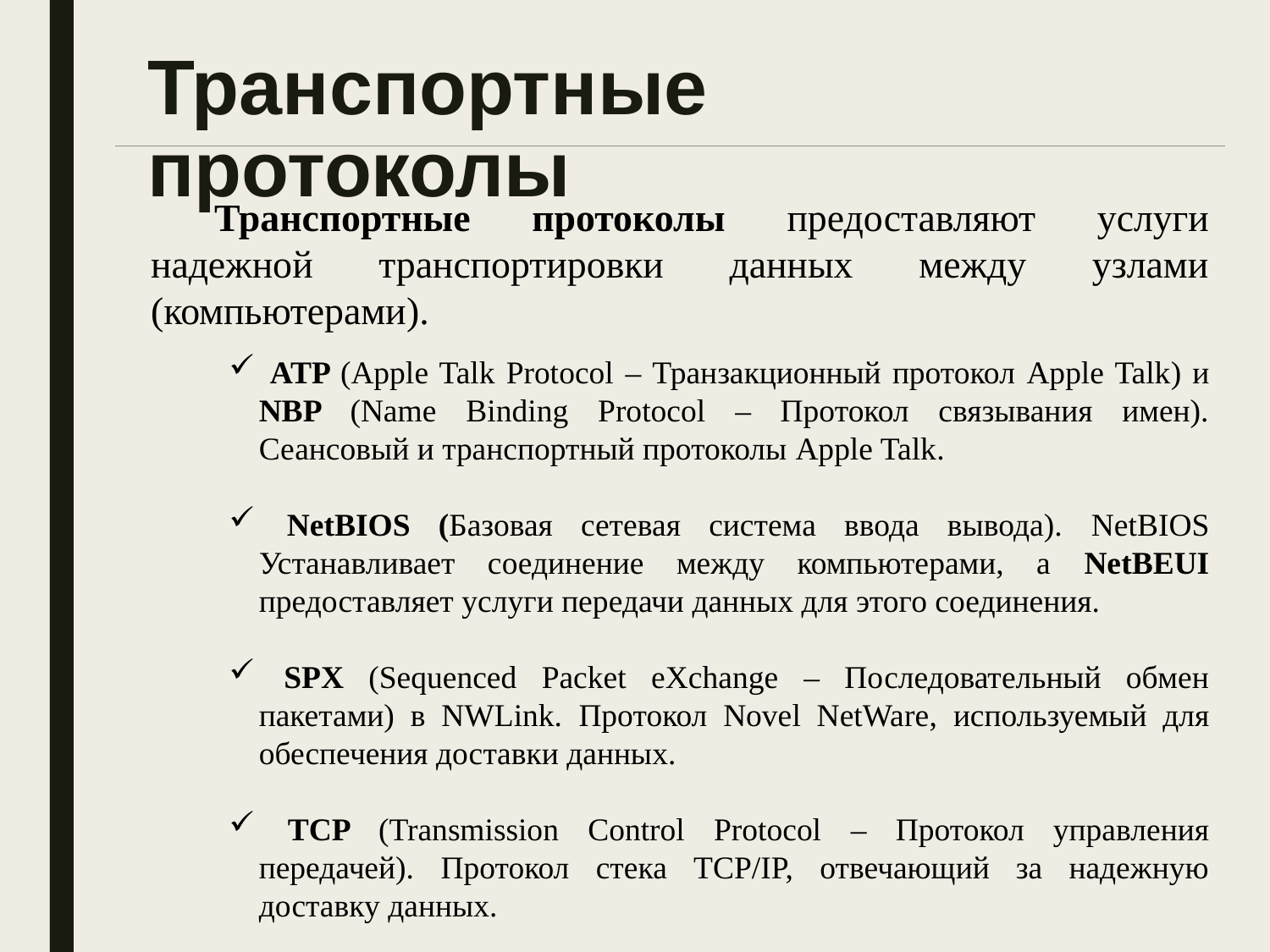

# Транспортные протоколы
Транспортные протоколы предоставляют услуги надежной транспортировки данных между узлами (компьютерами).
 ATP (Apple Talk Protocol – Транзакционный протокол Apple Talk) и NBP (Name Binding Protocol – Протокол связывания имен). Сеансовый и транспортный протоколы Apple Talk.

 NetBIOS (Базовая сетевая система ввода вывода). NetBIOS Устанавливает соединение между компьютерами, а NetBEUI предоставляет услуги передачи данных для этого соединения.

 SPX (Sequenced Packet eXchange – Последовательный обмен пакетами) в NWLink. Протокол Novel NetWare, используемый для обеспечения доставки данных.

 TCP (Transmission Control Protocol – Протокол управления передачей). Протокол стека TCP/IP, отвечающий за надежную доставку данных.